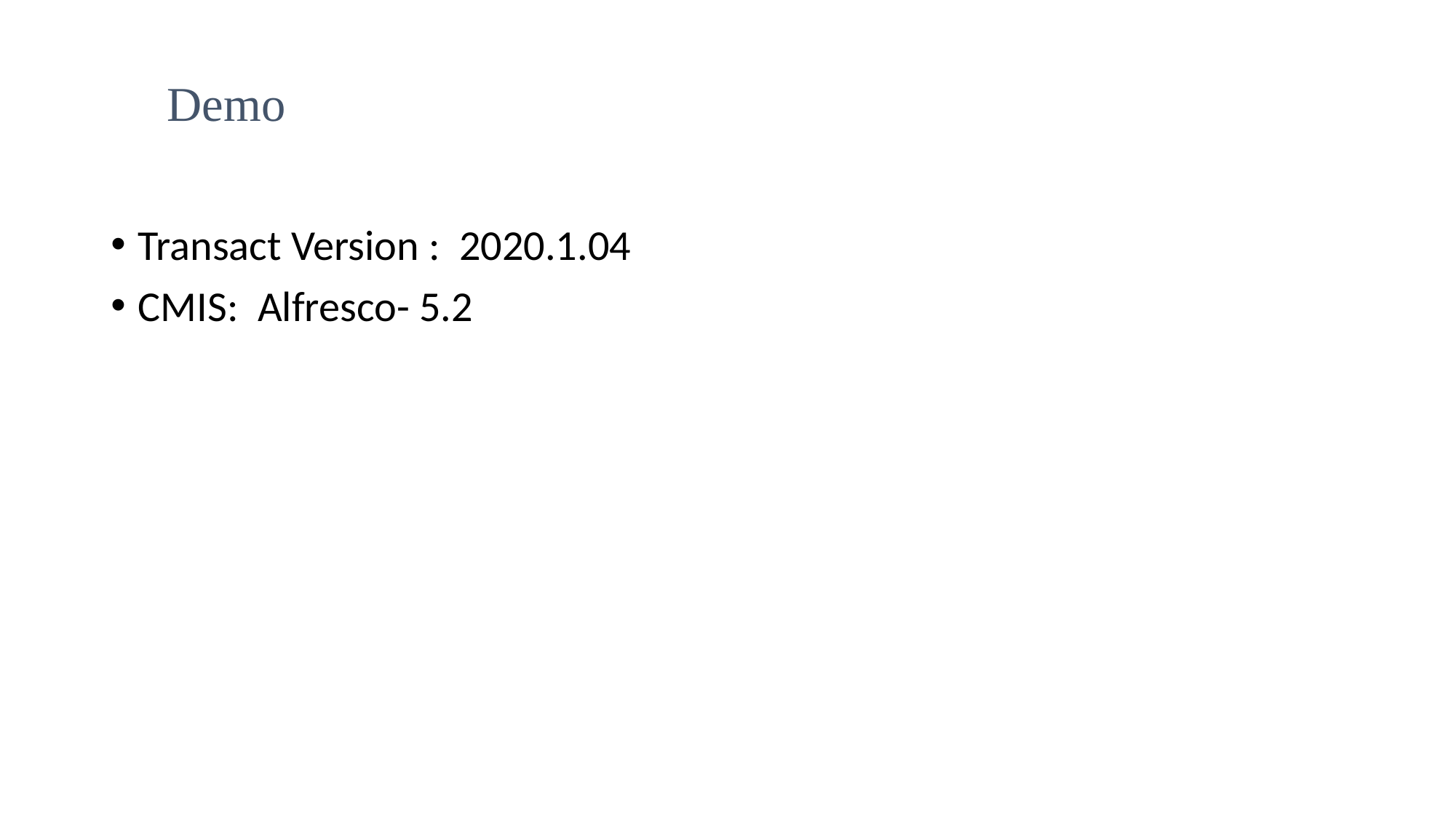

Demo
Transact Version :  2020.1.04
CMIS:  Alfresco- 5.2